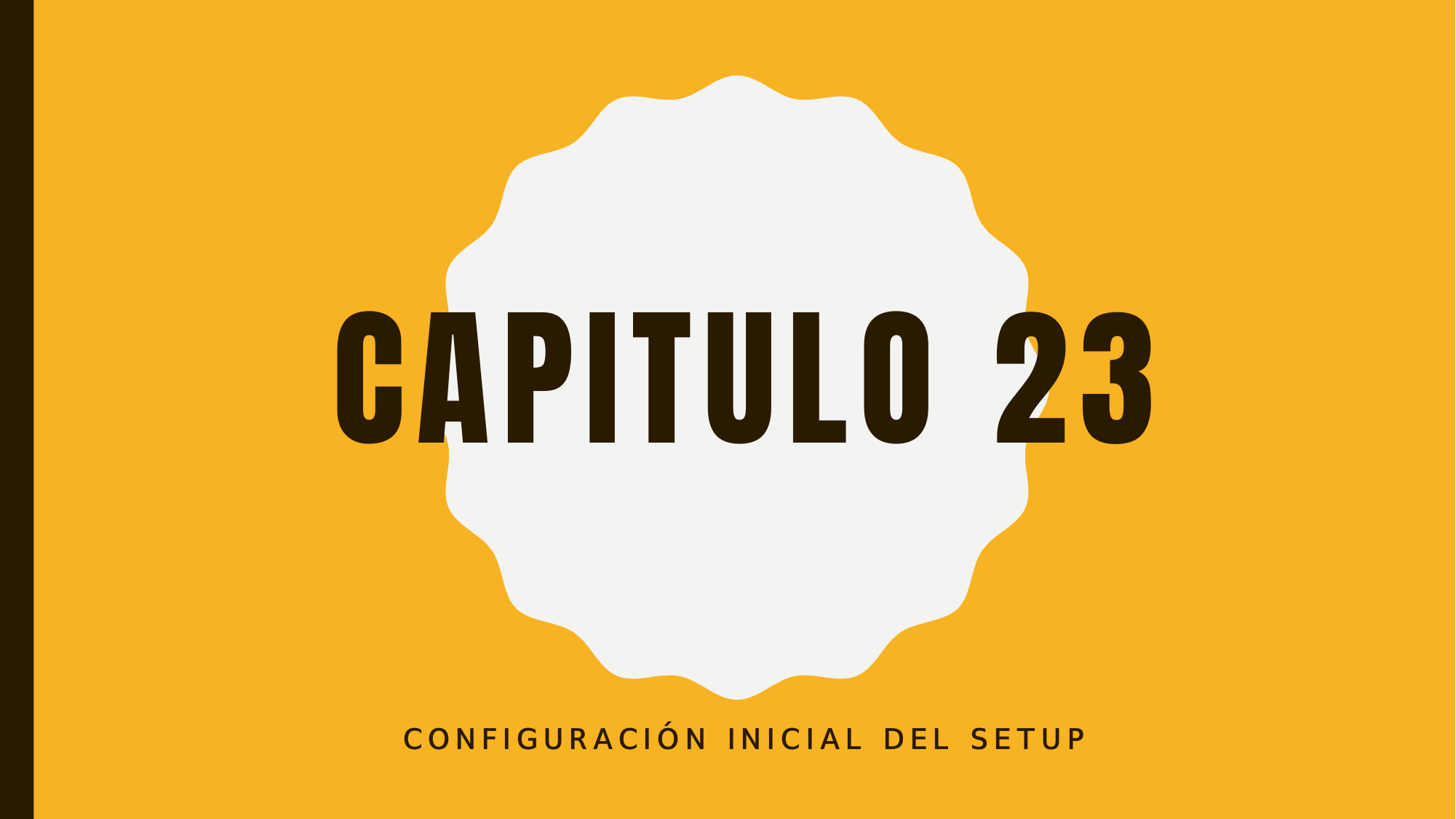

# Capitulo 23
Configuración inicial del setup